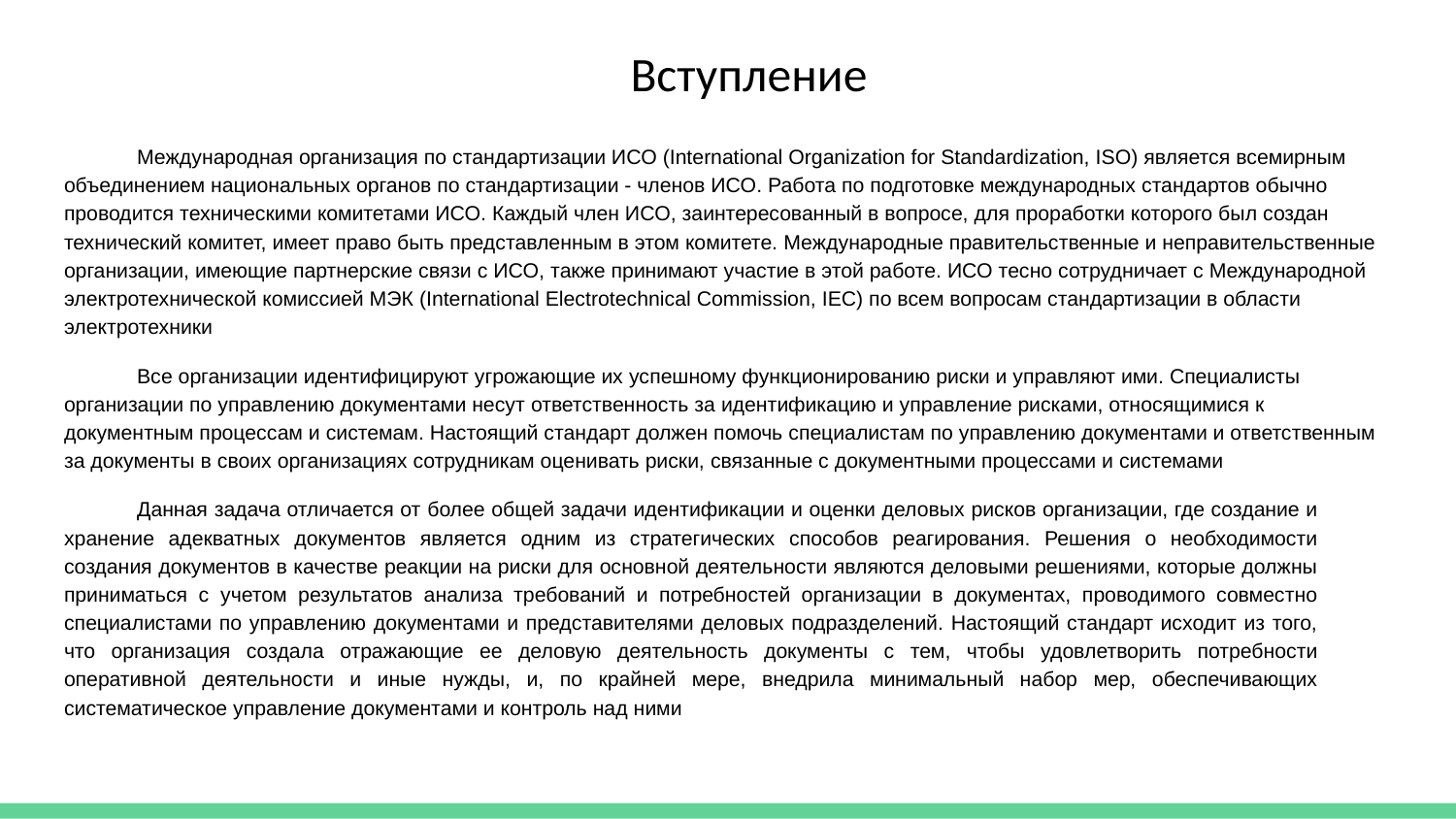

# Вступление

Международная организация по стандартизации ИСО (International Organization for Standardization, ISO) является всемирным объединением национальных органов по стандартизации - членов ИСО. Работа по подготовке международных стандартов обычно проводится техническими комитетами ИСО. Каждый член ИСО, заинтересованный в вопросе, для проработки которого был создан технический комитет, имеет право быть представленным в этом комитете. Международные правительственные и неправительственные организации, имеющие партнерские связи с ИСО, также принимают участие в этой работе. ИСО тесно сотрудничает с Международной электротехнической комиссией МЭК (International Electrotechnical Commission, IEC) по всем вопросам стандартизации в области электротехники
Все организации идентифицируют угрожающие их успешному функционированию риски и управляют ими. Специалисты организации по управлению документами несут ответственность за идентификацию и управление рисками, относящимися к документным процессам и системам. Настоящий стандарт должен помочь специалистам по управлению документами и ответственным за документы в своих организациях сотрудникам оценивать риски, связанные с документными процессами и системами
Данная задача отличается от более общей задачи идентификации и оценки деловых рисков организации, где создание и хранение адекватных документов является одним из стратегических способов реагирования. Решения о необходимости создания документов в качестве реакции на риски для основной деятельности являются деловыми решениями, которые должны приниматься с учетом результатов анализа требований и потребностей организации в документах, проводимого совместно специалистами по управлению документами и представителями деловых подразделений. Настоящий стандарт исходит из того, что организация создала отражающие ее деловую деятельность документы с тем, чтобы удовлетворить потребности оперативной деятельности и иные нужды, и, по крайней мере, внедрила минимальный набор мер, обеспечивающих систематическое управление документами и контроль над ними